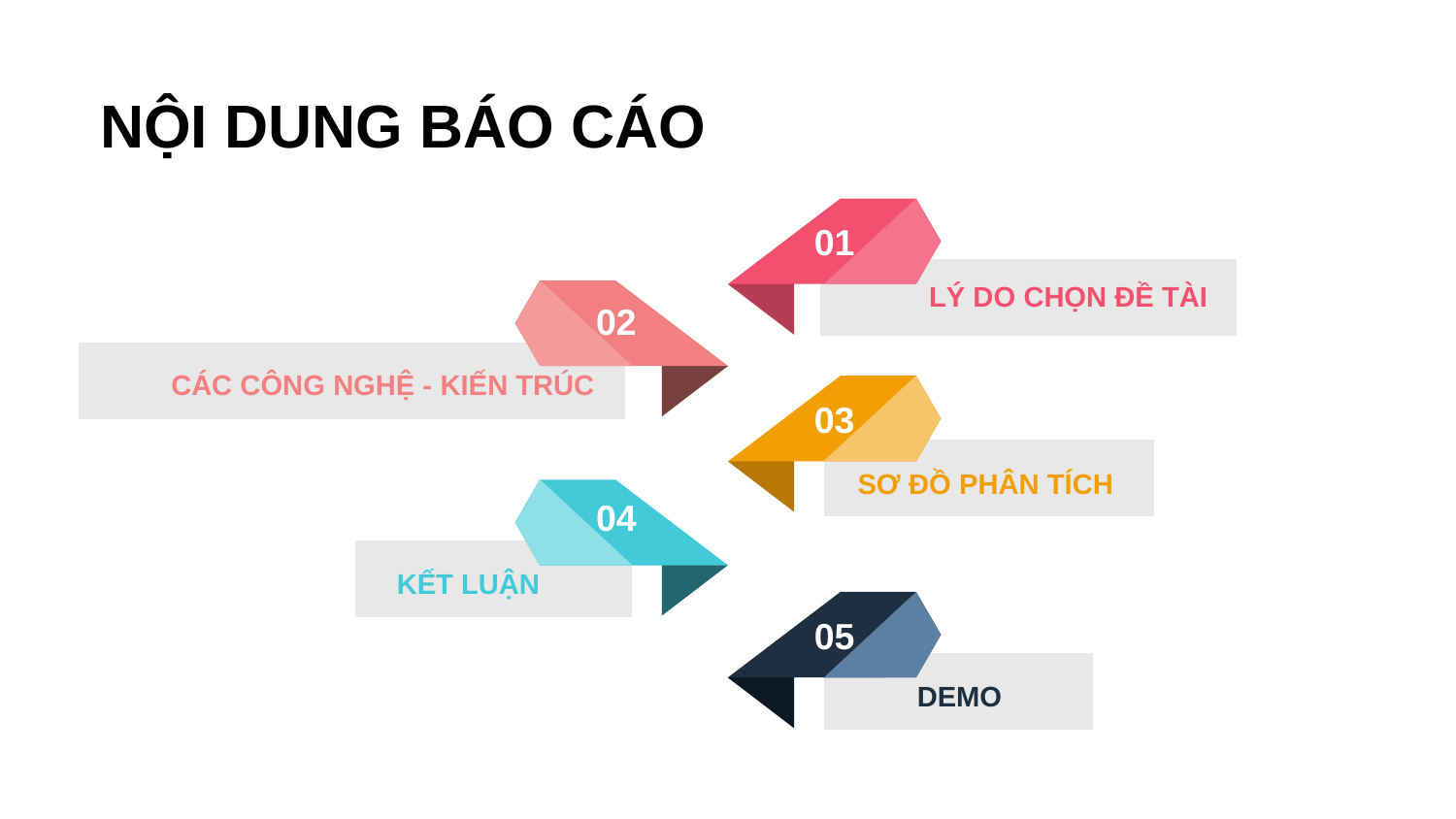

# NỘI DUNG BÁO CÁO

01

LÝ DO CHỌN ĐỀ TÀI

02

CÁC CÔNG NGHỆ - KIẾN TRÚC

03

SƠ ĐỒ PHÂN TÍCH

04

KẾT LUẬN

05

DEMO